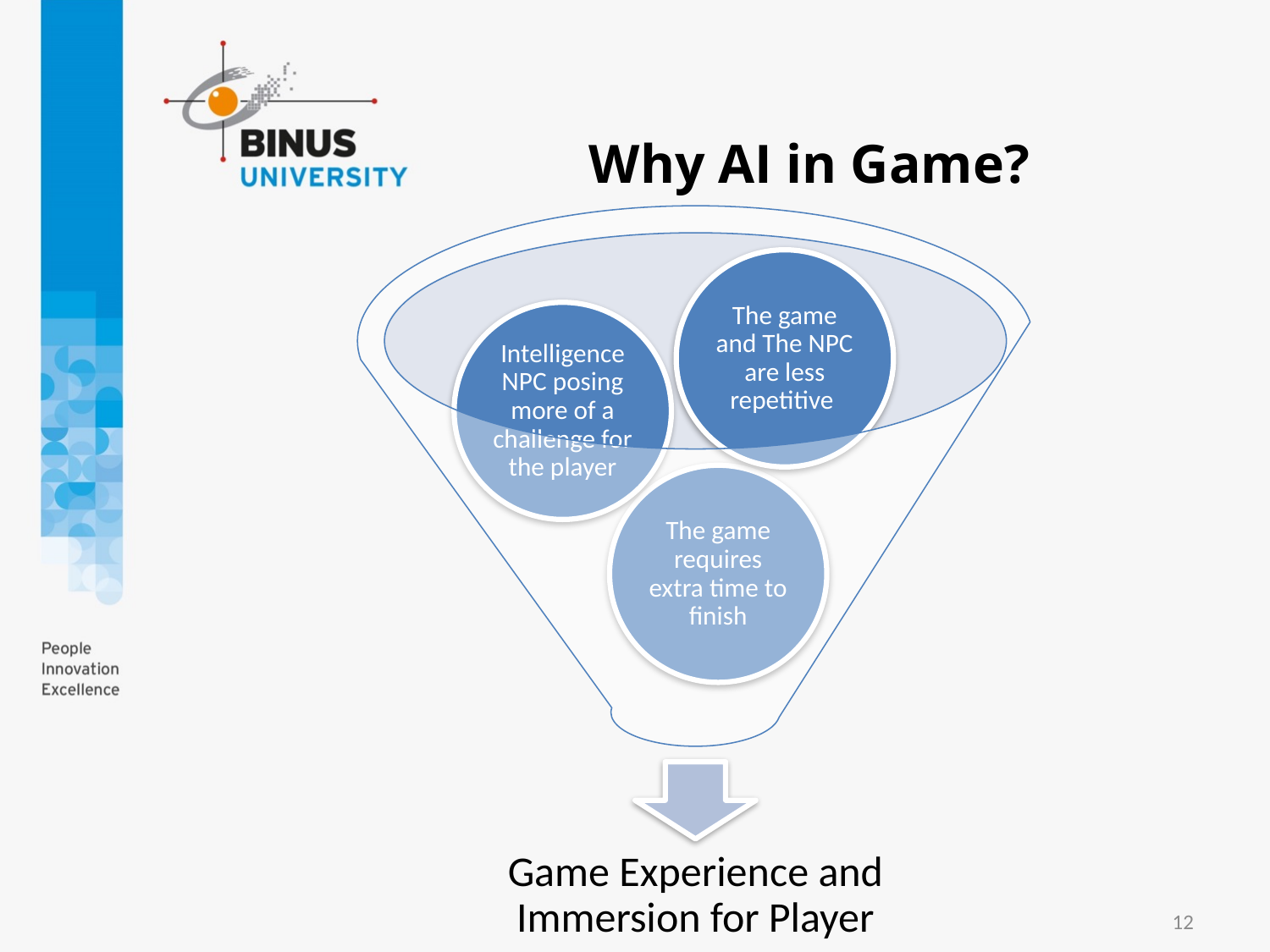

Why AI in Game?
Game Experience and Immersion for Player
The game requires extra time to finish
Intelligence NPC posing more of a challenge for the player
The game and The NPC are less repetitive
12